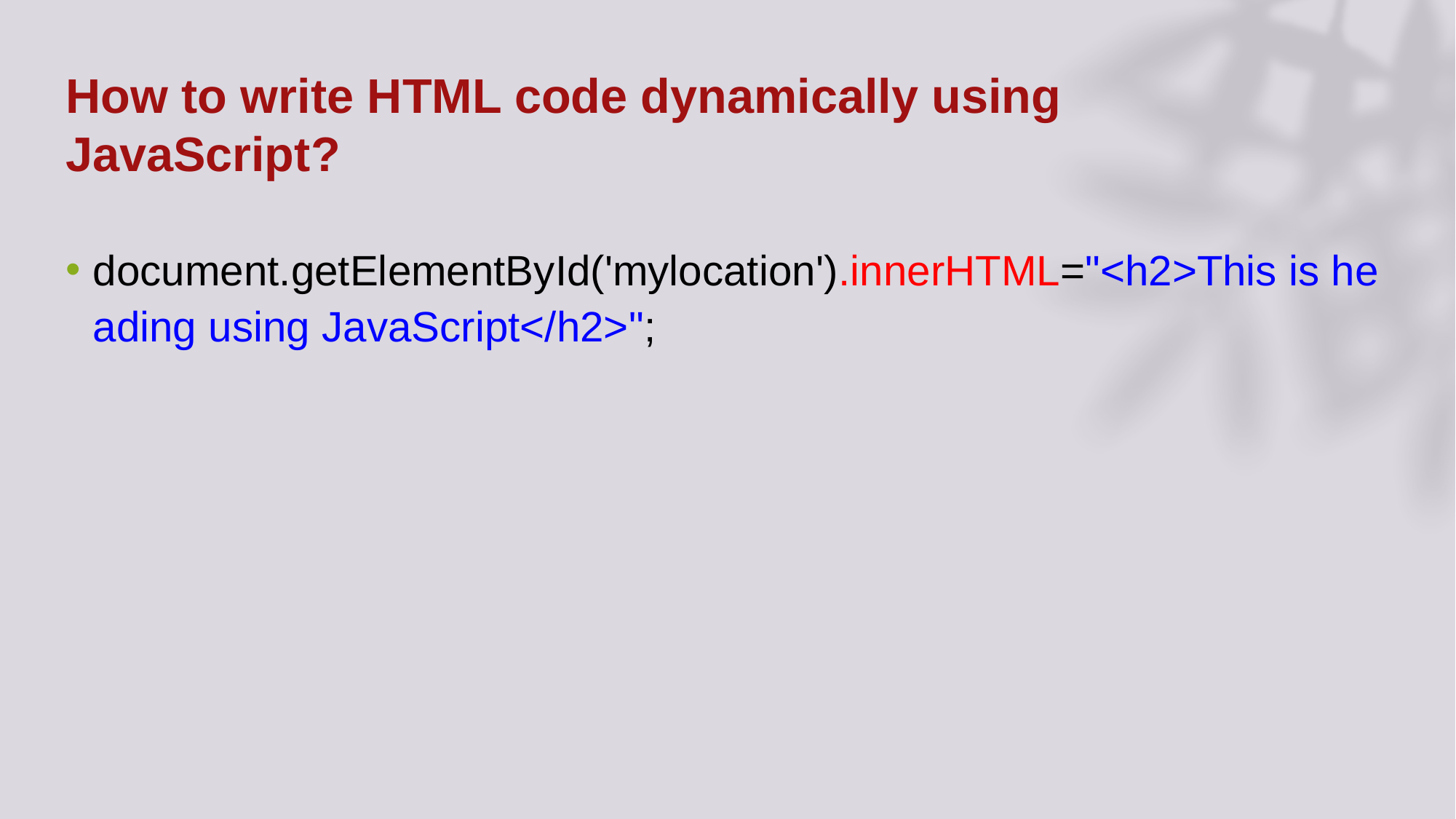

# How to write HTML code dynamically using JavaScript?
document.getElementById('mylocation').innerHTML="<h2>This is heading using JavaScript</h2>";